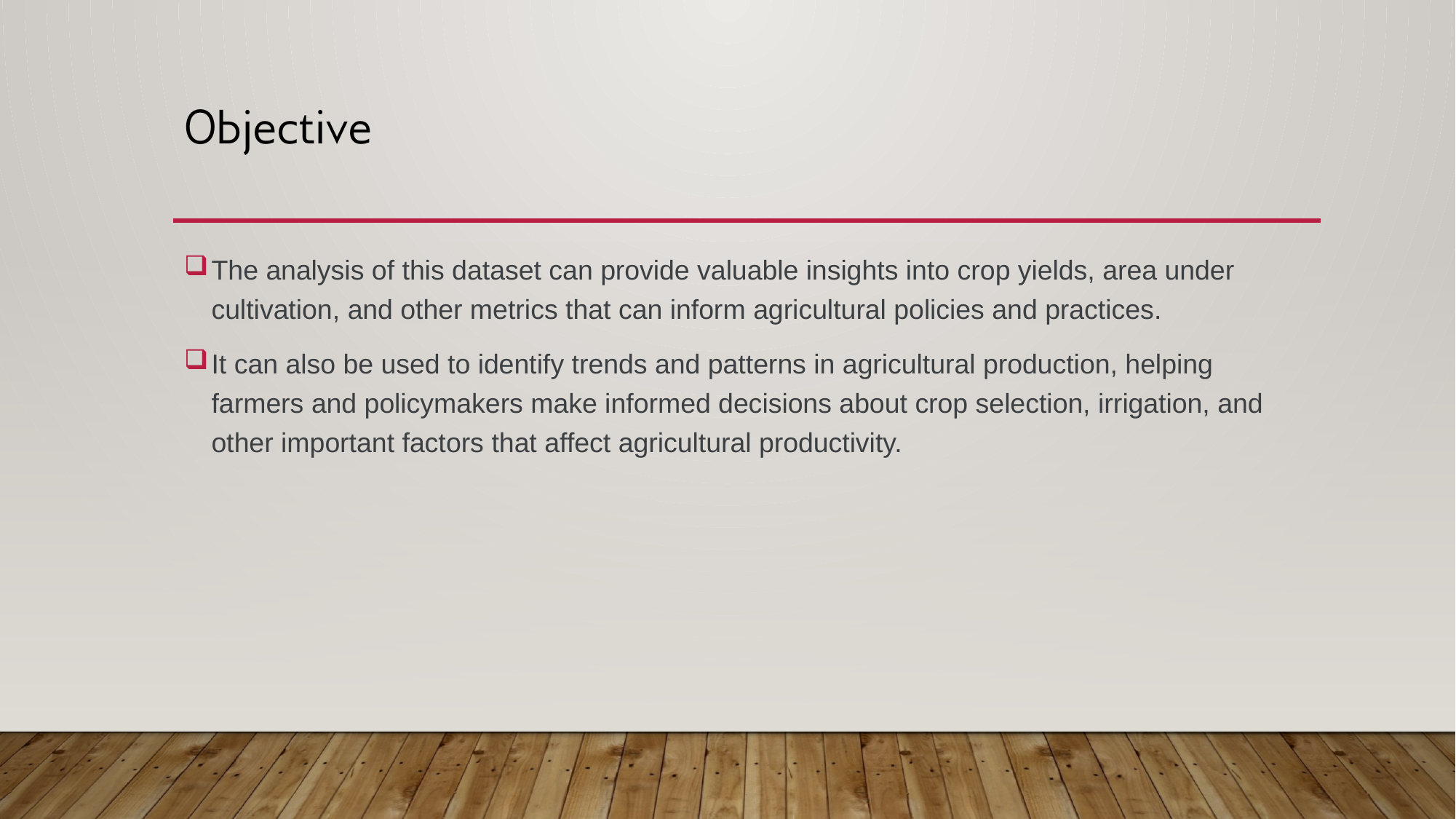

# Objective
The analysis of this dataset can provide valuable insights into crop yields, area under cultivation, and other metrics that can inform agricultural policies and practices.
It can also be used to identify trends and patterns in agricultural production, helping farmers and policymakers make informed decisions about crop selection, irrigation, and other important factors that affect agricultural productivity.